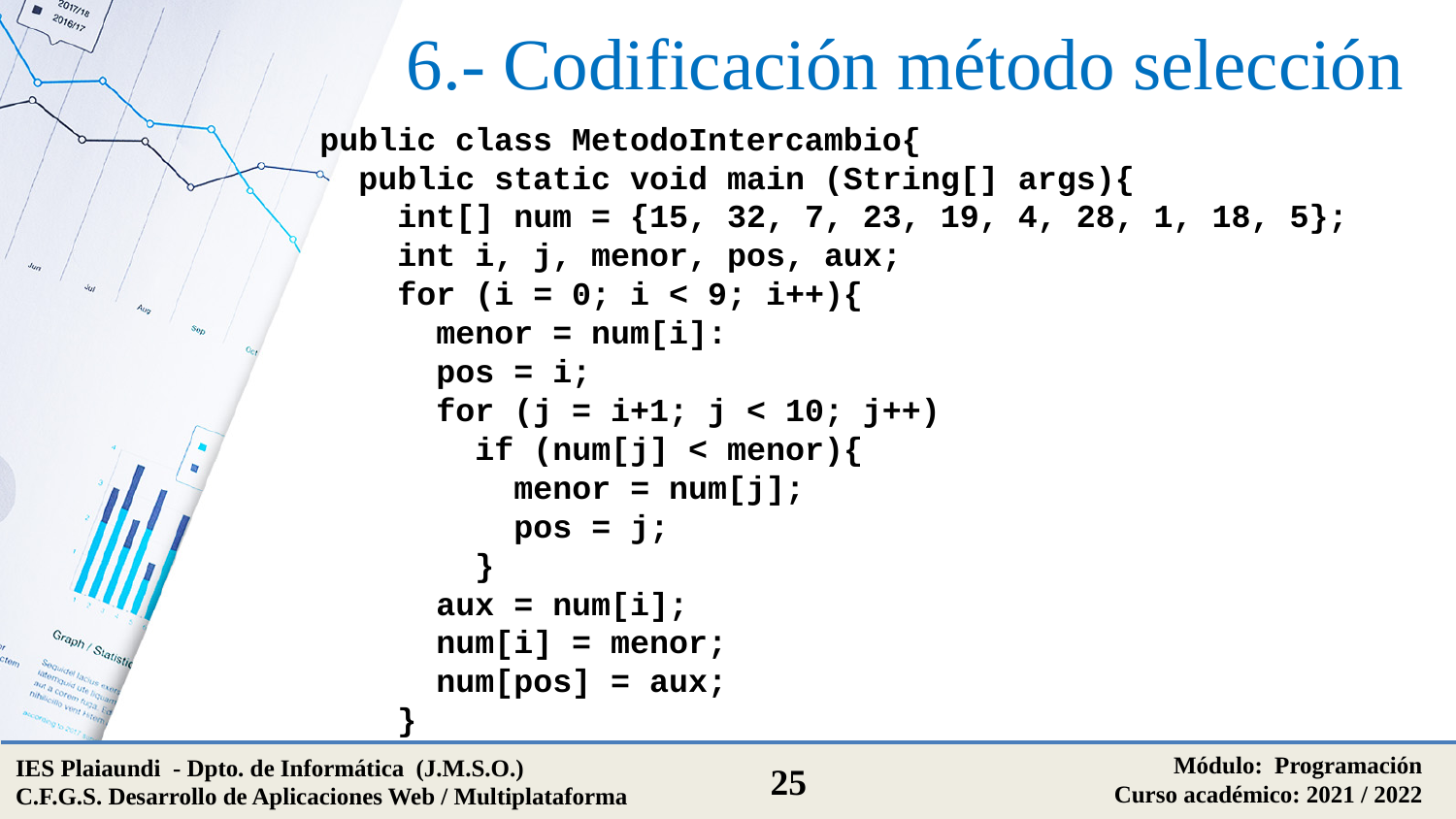

# 6.- Codificación método selección
public class MetodoIntercambio{
  public static void main (String[] args){
    int[] num = {15, 32, 7, 23, 19, 4, 28, 1, 18, 5};
    int i, j, menor, pos, aux;
    for (i = 0; i < 9; i++){
      menor = num[i]:
      pos = i;
      for (j = i+1; j < 10; j++)
        if (num[j] < menor){
          menor = num[j];
          pos = j;
        }
      aux = num[i];
      num[i] = menor;
      num[pos] = aux;
    }

Módulo:  Programación
Curso académico: 2021 / 2022
IES Plaiaundi  - Dpto. de Informática  (J.M.S.O.)
C.F.G.S. Desarrollo de Aplicaciones Web / Multiplataforma
25